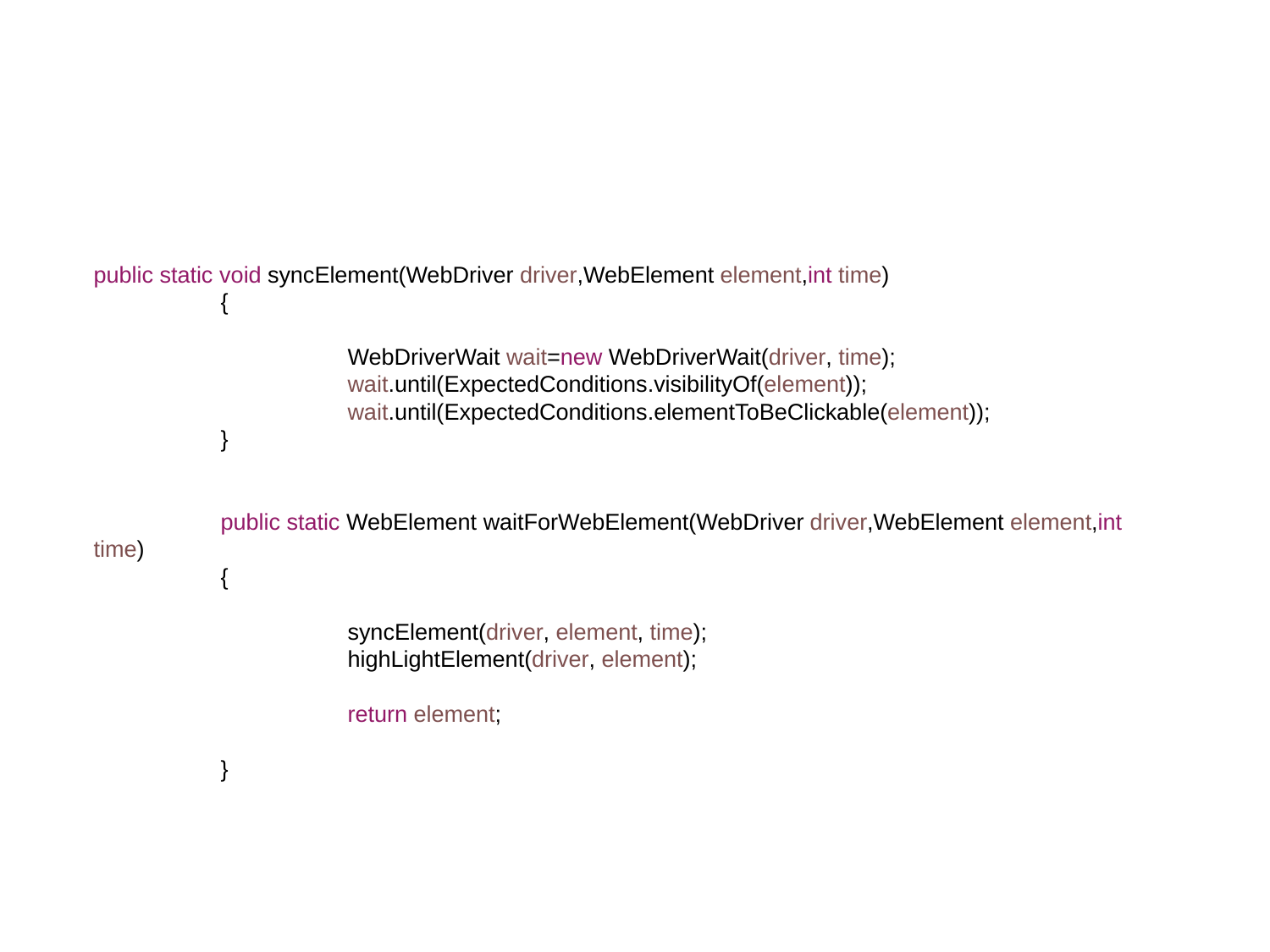

#
public static void syncElement(WebDriver driver,WebElement element,int time)
	{

		WebDriverWait wait=new WebDriverWait(driver, time);
		wait.until(ExpectedConditions.visibilityOf(element));
		wait.until(ExpectedConditions.elementToBeClickable(element));
	}

	public static WebElement waitForWebElement(WebDriver driver,WebElement element,int time)
	{

		syncElement(driver, element, time);
		highLightElement(driver, element);

		return element;

	}